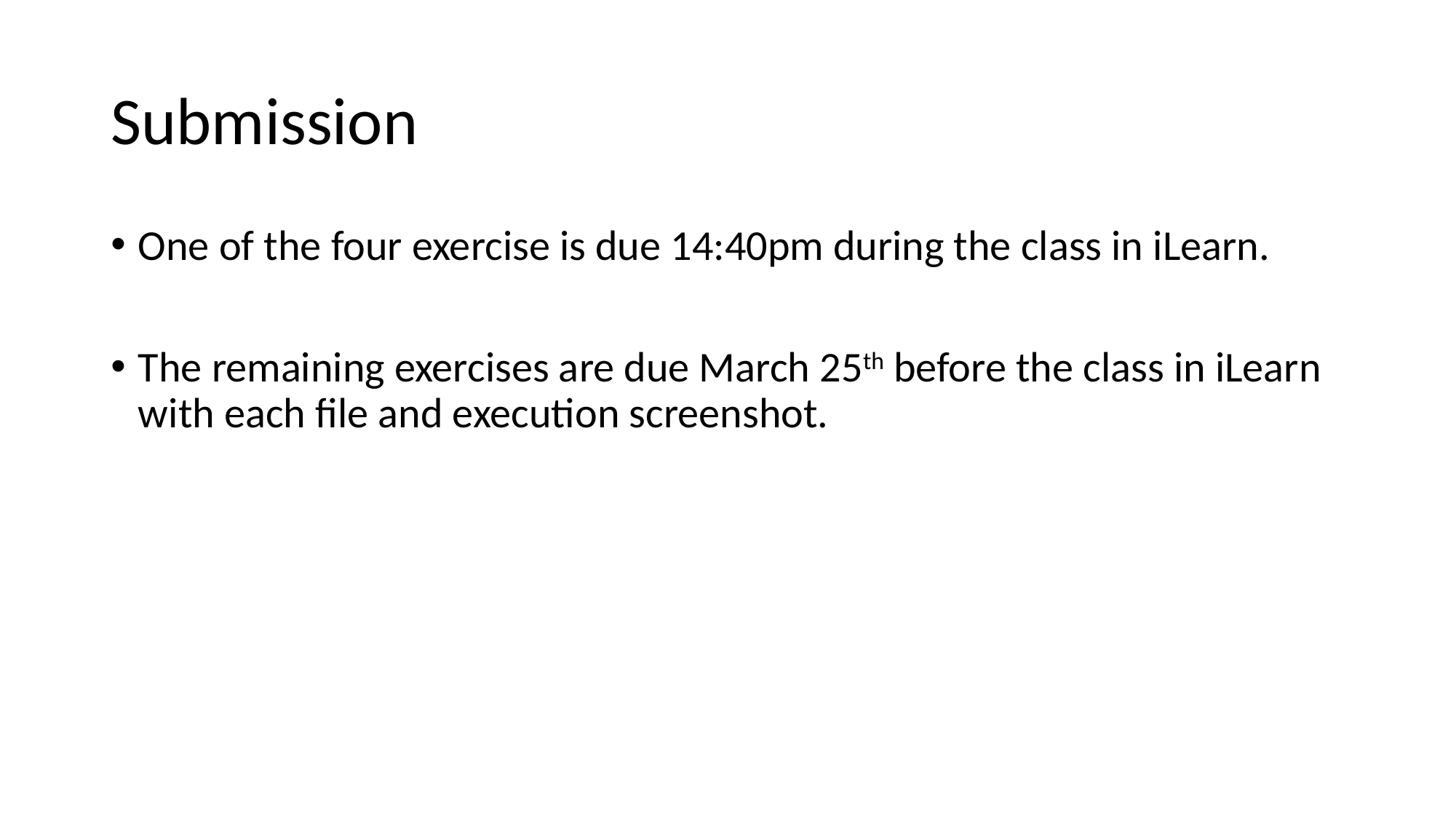

# Submission
One of the four exercise is due 14:40pm during the class in iLearn.

The remaining exercises are due March 25th before the class in iLearn with each file and execution screenshot.